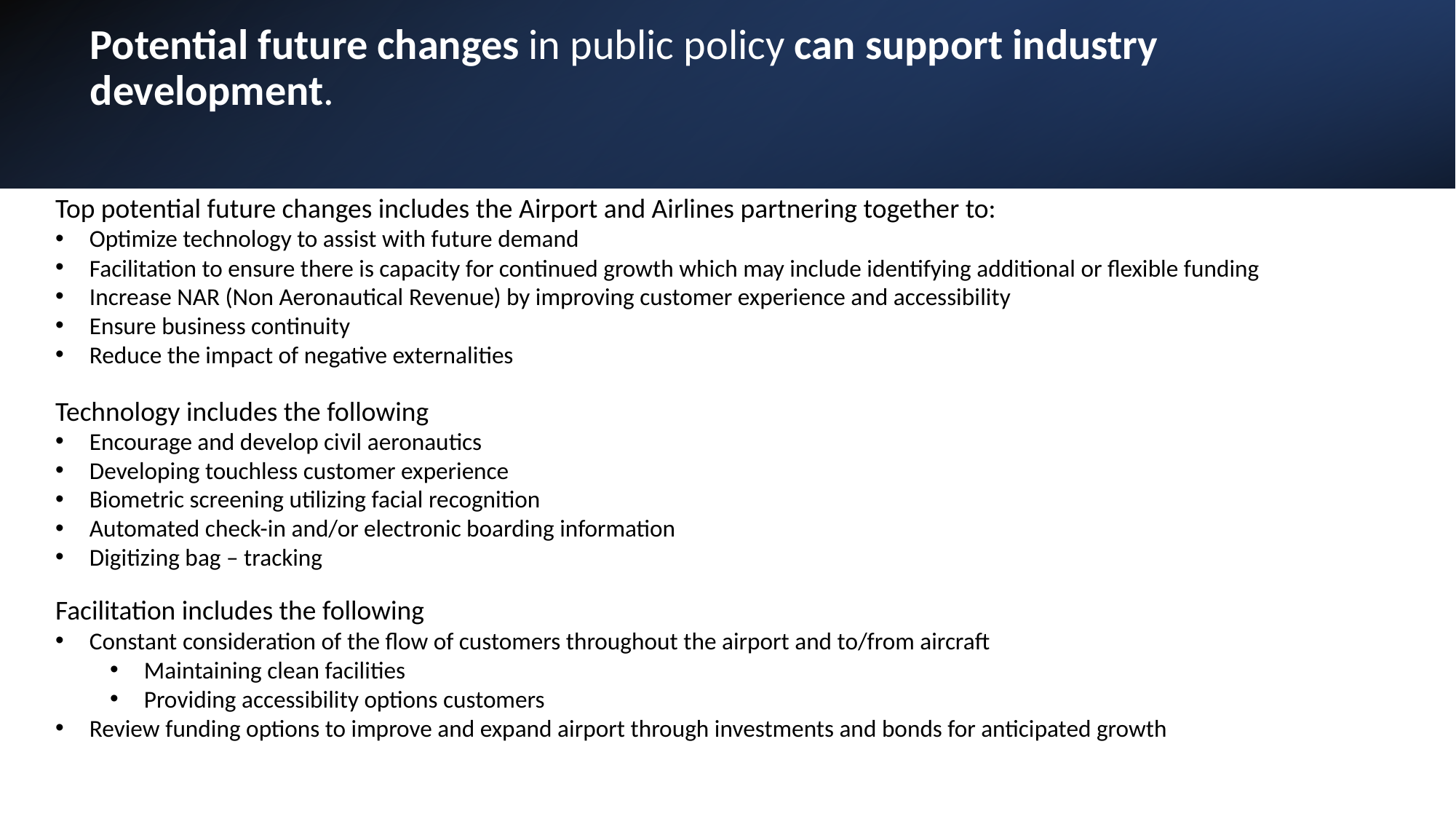

# Potential future changes in public policy can support industry development.
Top potential future changes includes the Airport and Airlines partnering together to:
Optimize technology to assist with future demand
Facilitation to ensure there is capacity for continued growth which may include identifying additional or flexible funding
Increase NAR (Non Aeronautical Revenue) by improving customer experience and accessibility
Ensure business continuity
Reduce the impact of negative externalities

Technology includes the following
Encourage and develop civil aeronautics
Developing touchless customer experience
Biometric screening utilizing facial recognition
Automated check-in and/or electronic boarding information
Digitizing bag – tracking

Facilitation includes the following
Constant consideration of the flow of customers throughout the airport and to/from aircraft
Maintaining clean facilities
Providing accessibility options customers
Review funding options to improve and expand airport through investments and bonds for anticipated growth

6